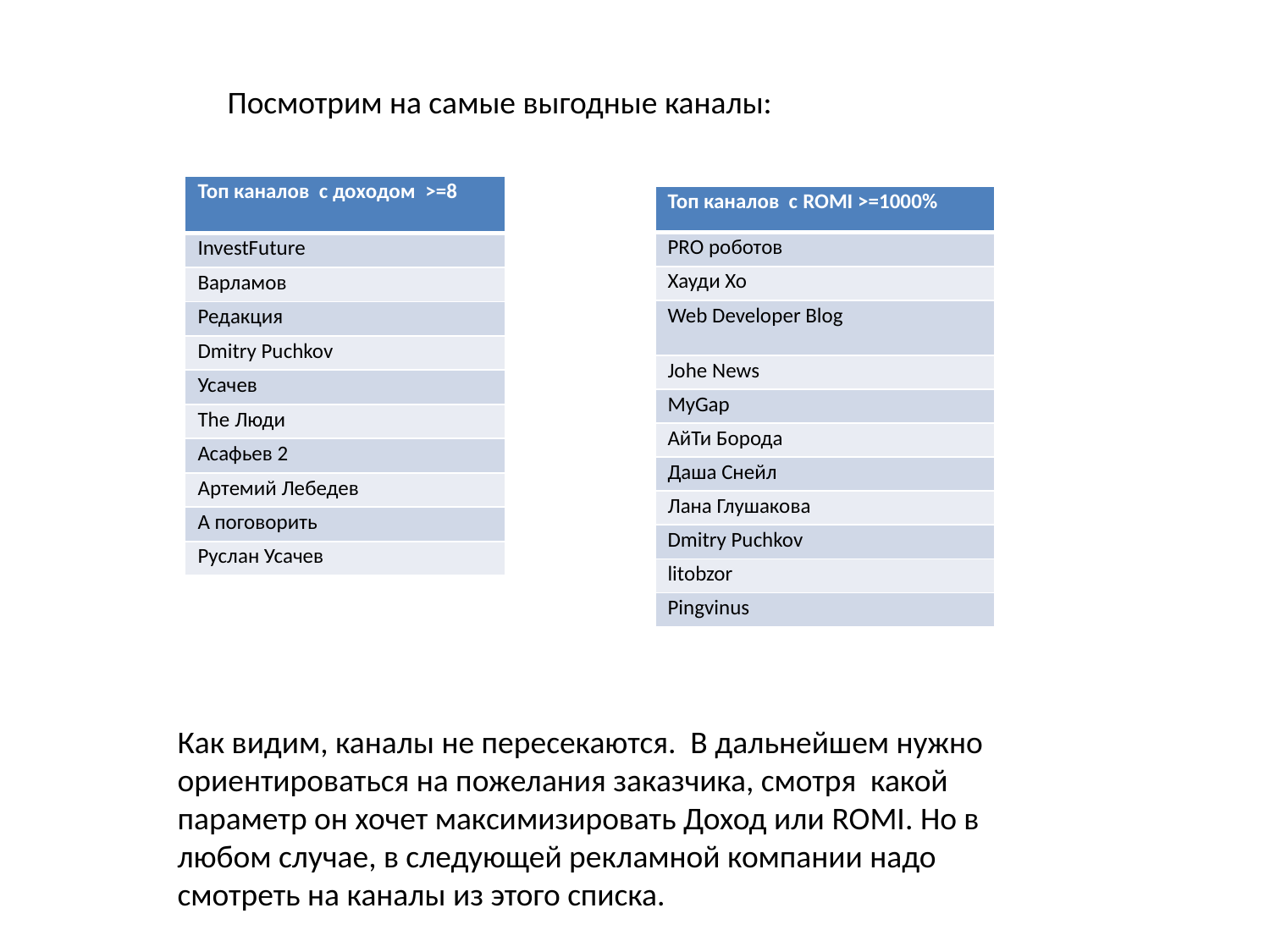

Посмотрим на самые выгодные каналы:
| Топ каналов с доходом >=8 |
| --- |
| InvestFuture |
| Варламов |
| Редакция |
| Dmitry Puchkov |
| Усачев |
| The Люди |
| Асафьев 2 |
| Артемий Лебедев |
| А поговорить |
| Руслан Усачев |
| Топ каналов с ROMI >=1000% |
| --- |
| PRO роботов |
| Хауди Хо |
| Web Developer Blog |
| Johe News |
| MyGap |
| АйТи Борода |
| Даша Снейл |
| Лана Глушакова |
| Dmitry Puchkov |
| litobzor |
| Pingvinus |
Как видим, каналы не пересекаются.  В дальнейшем нужно ориентироваться на пожелания заказчика, смотря  какой параметр он хочет максимизировать Доход или ROMI. Но в любом случае, в следующей рекламной компании надо смотреть на каналы из этого списка.